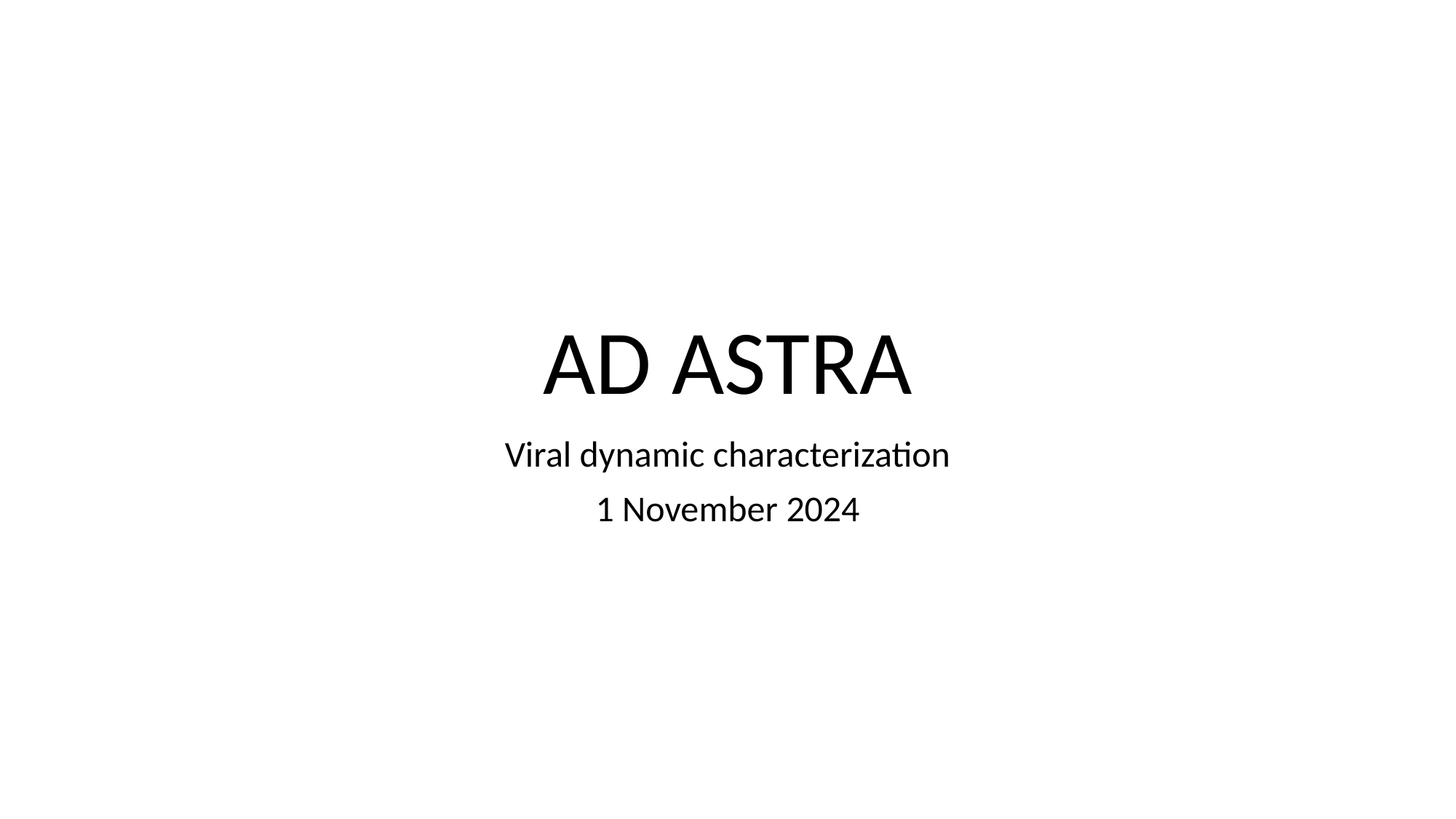

# AD ASTRA
Viral dynamic characterization
1 November 2024